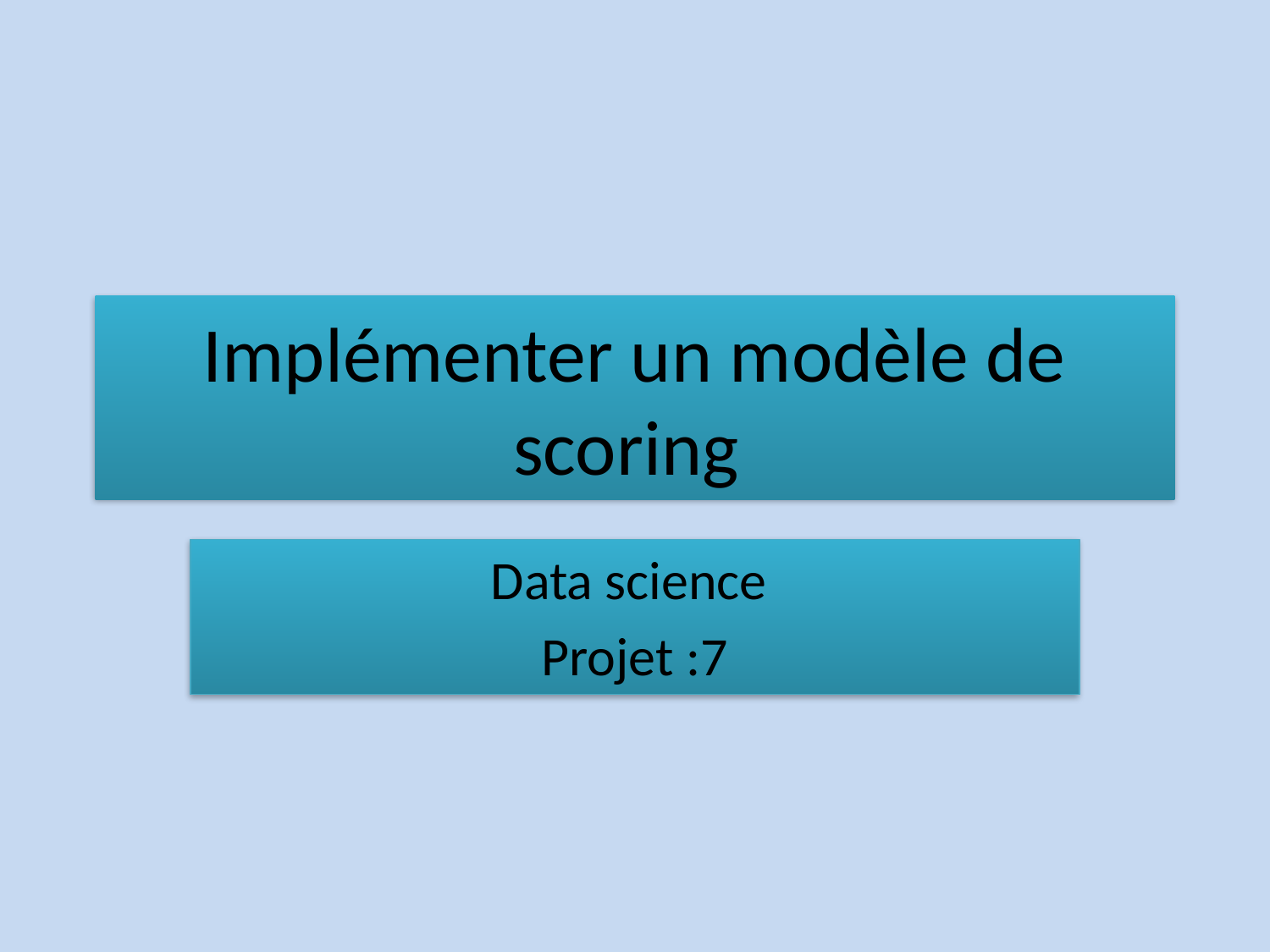

# Implémenter un modèle de scoring
Data science
Projet :7